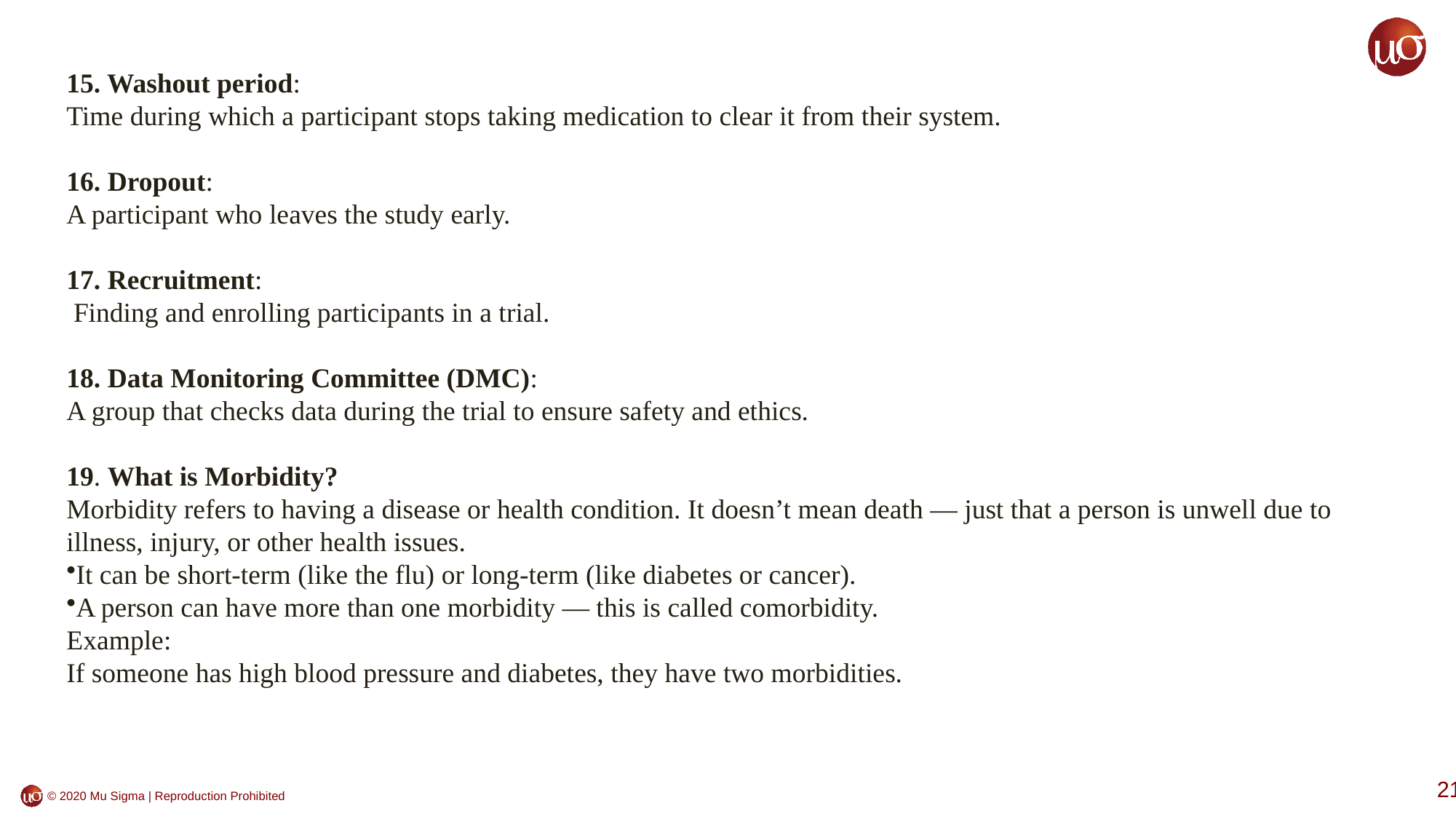

15. Washout period:
Time during which a participant stops taking medication to clear it from their system.

16. Dropout:
A participant who leaves the study early.

17. Recruitment:
 Finding and enrolling participants in a trial.

18. Data Monitoring Committee (DMC):
A group that checks data during the trial to ensure safety and ethics.

19. What is Morbidity?
Morbidity refers to having a disease or health condition. It doesn’t mean death — just that a person is unwell due to illness, injury, or other health issues.
It can be short-term (like the flu) or long-term (like diabetes or cancer).
A person can have more than one morbidity — this is called comorbidity.
Example:
If someone has high blood pressure and diabetes, they have two morbidities.